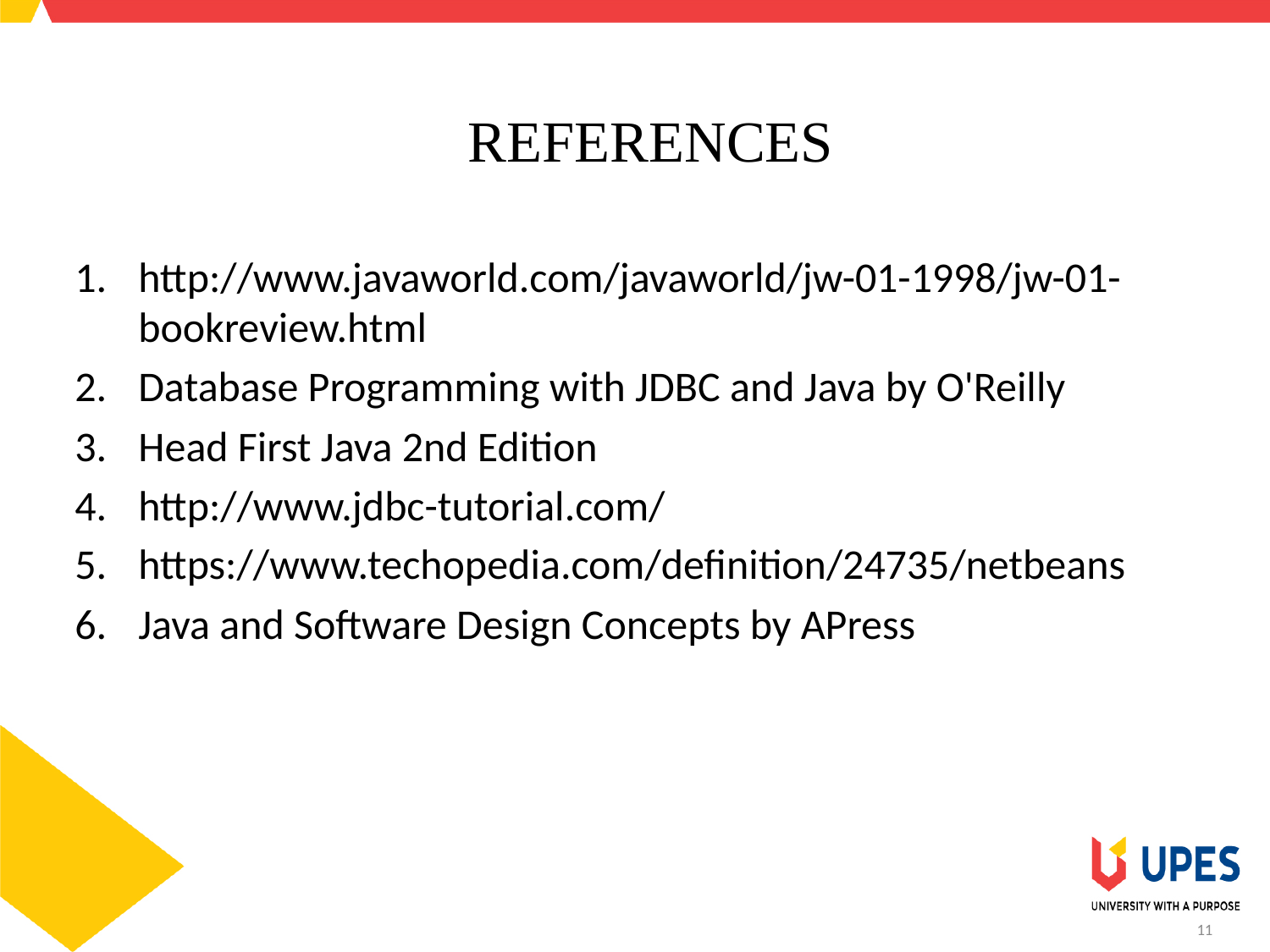

# REFERENCES
http://www.javaworld.com/javaworld/jw-01-1998/jw-01-bookreview.html
Database Programming with JDBC and Java by O'Reilly
Head First Java 2nd Edition
http://www.jdbc-tutorial.com/
https://www.techopedia.com/definition/24735/netbeans
Java and Software Design Concepts by APress